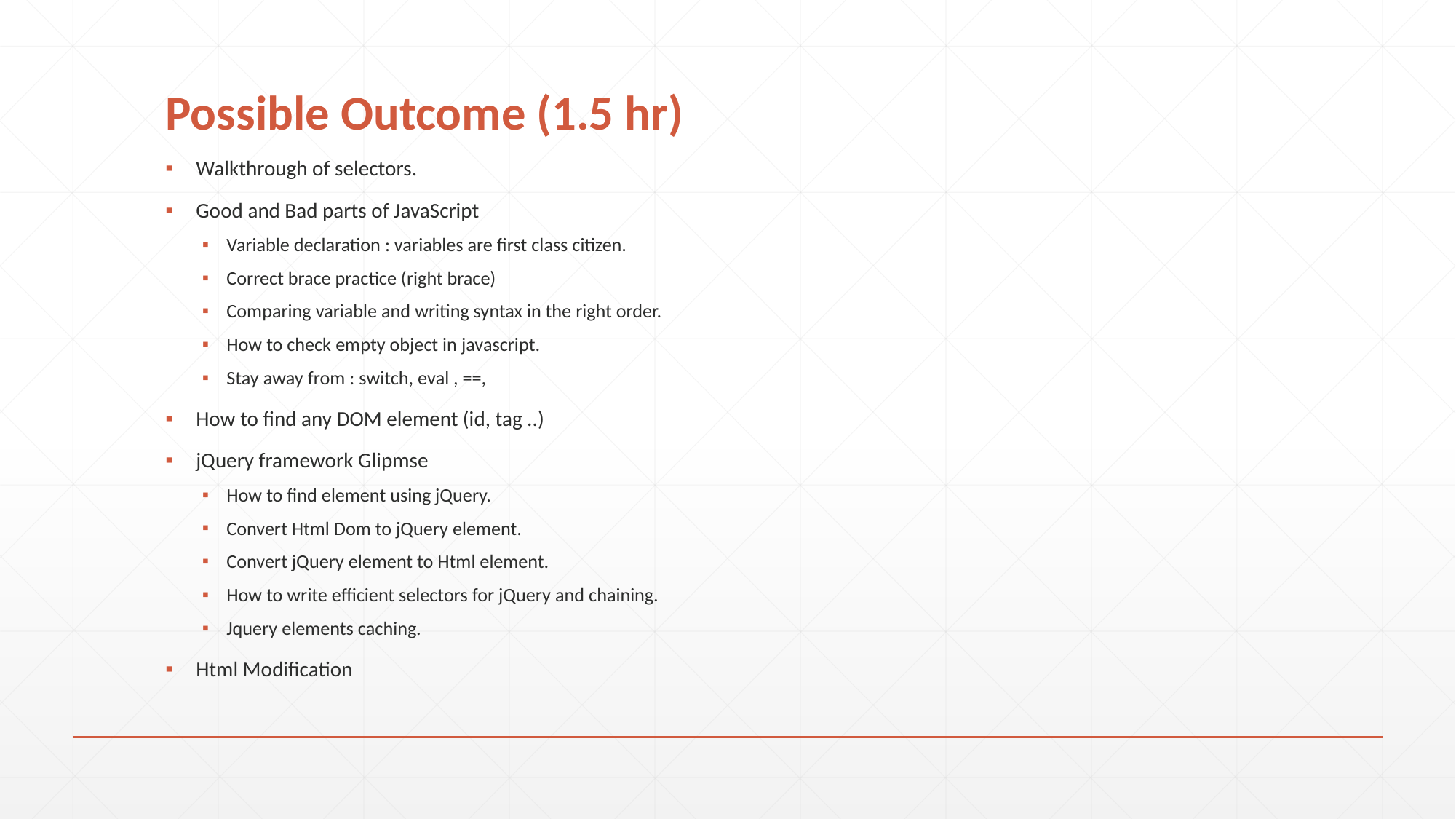

# Possible Outcome (1.5 hr)
Walkthrough of selectors.
Good and Bad parts of JavaScript
Variable declaration : variables are first class citizen.
Correct brace practice (right brace)
Comparing variable and writing syntax in the right order.
How to check empty object in javascript.
Stay away from : switch, eval , ==,
How to find any DOM element (id, tag ..)
jQuery framework Glipmse
How to find element using jQuery.
Convert Html Dom to jQuery element.
Convert jQuery element to Html element.
How to write efficient selectors for jQuery and chaining.
Jquery elements caching.
Html Modification